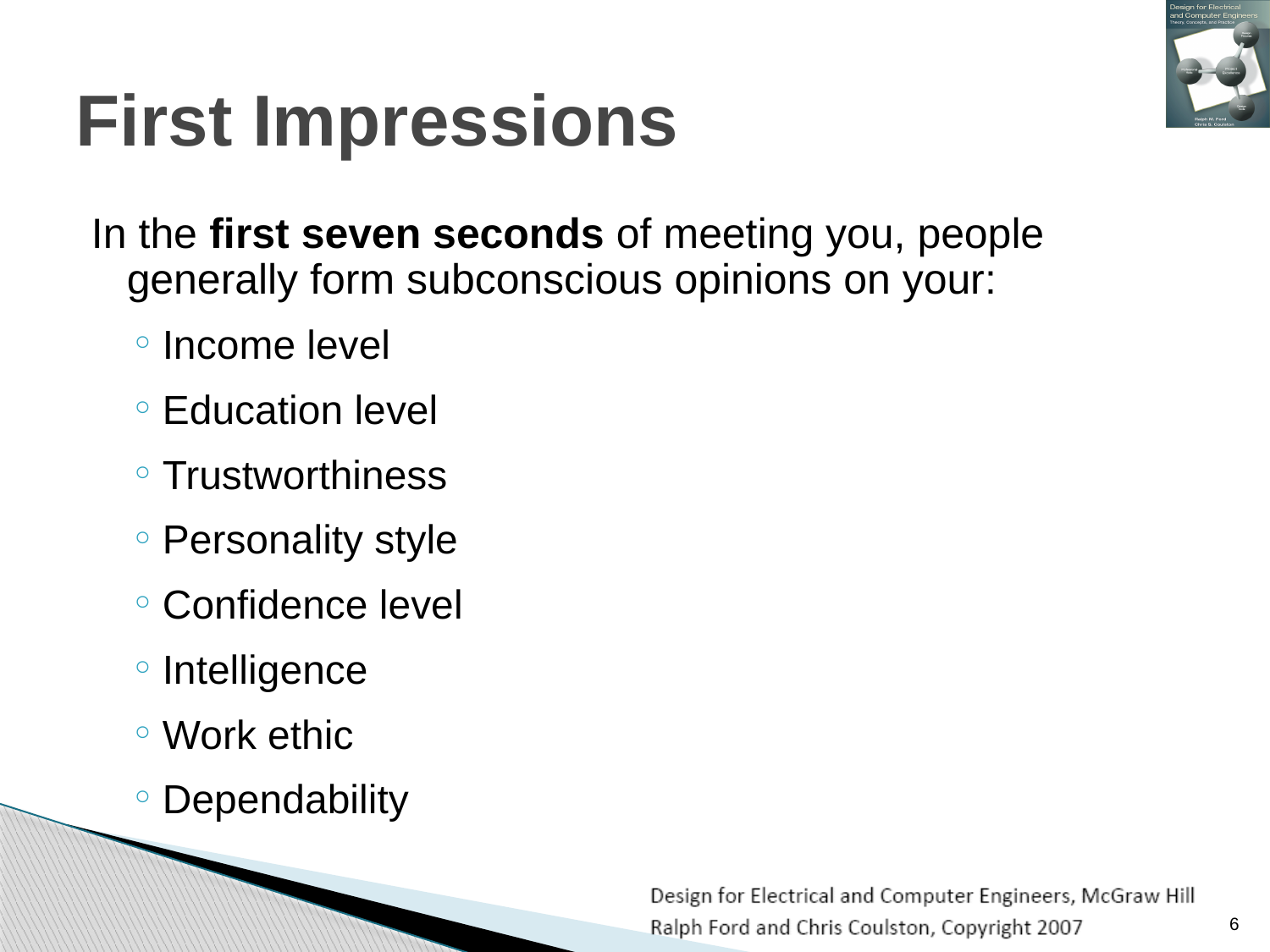

# First Impressions
In the first seven seconds of meeting you, people generally form subconscious opinions on your:
Income level
Education level
Trustworthiness
Personality style
Confidence level
Intelligence
Work ethic
Dependability
6